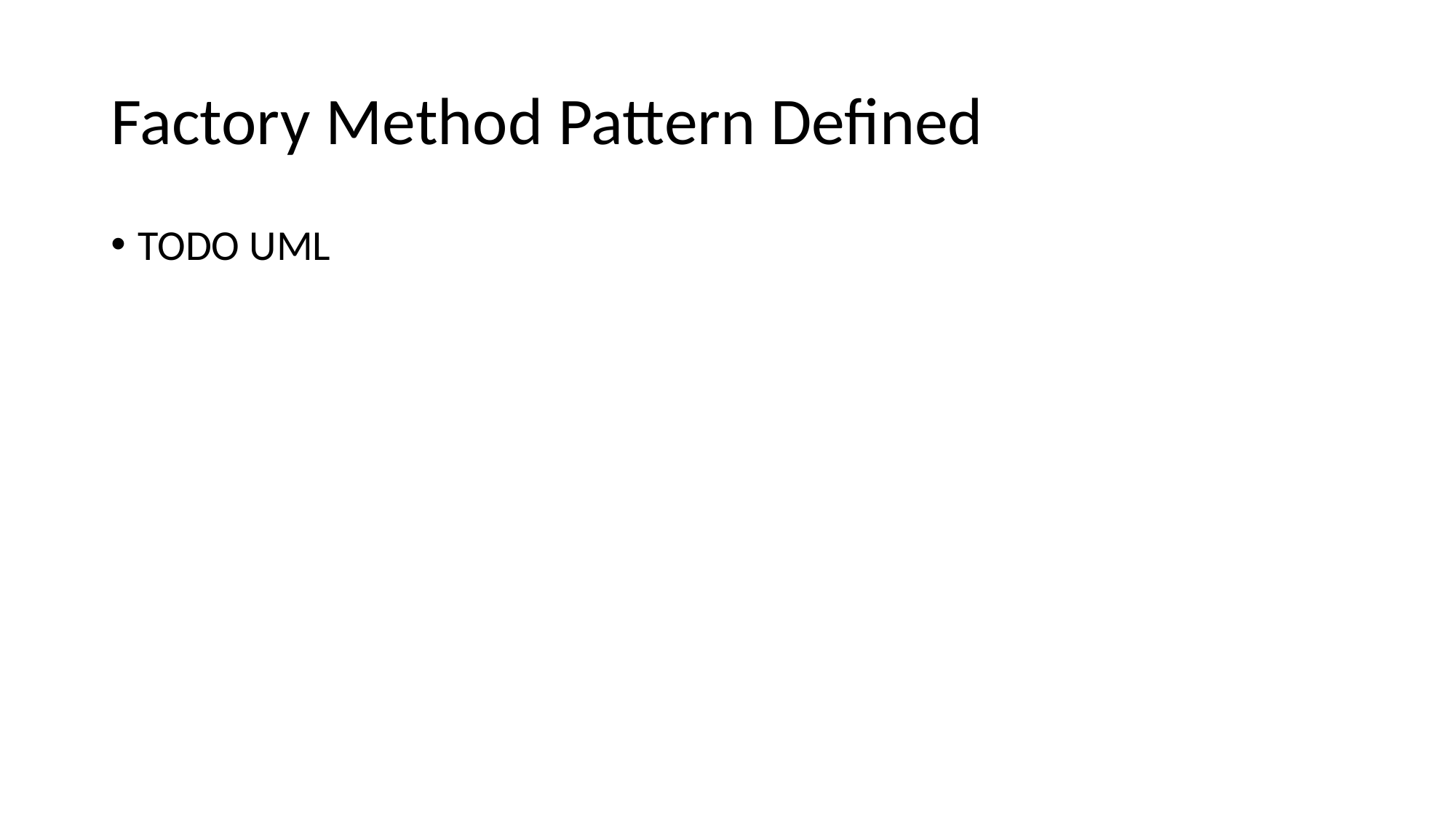

# Factory Method Pattern Defined
TODO UML